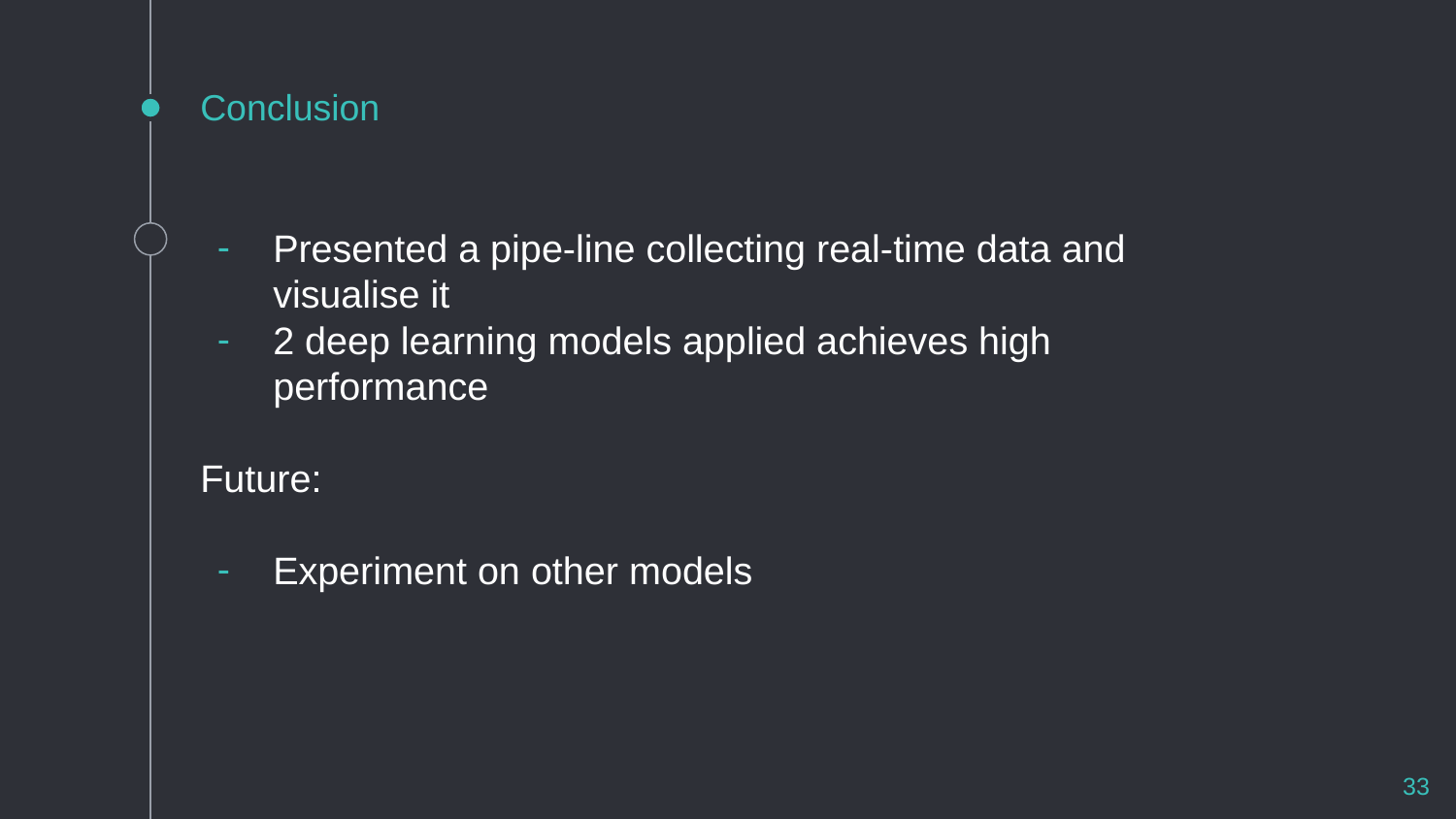

# Conclusion
Presented a pipe-line collecting real-time data and visualise it
2 deep learning models applied achieves high performance

Future:

Experiment on other models
33